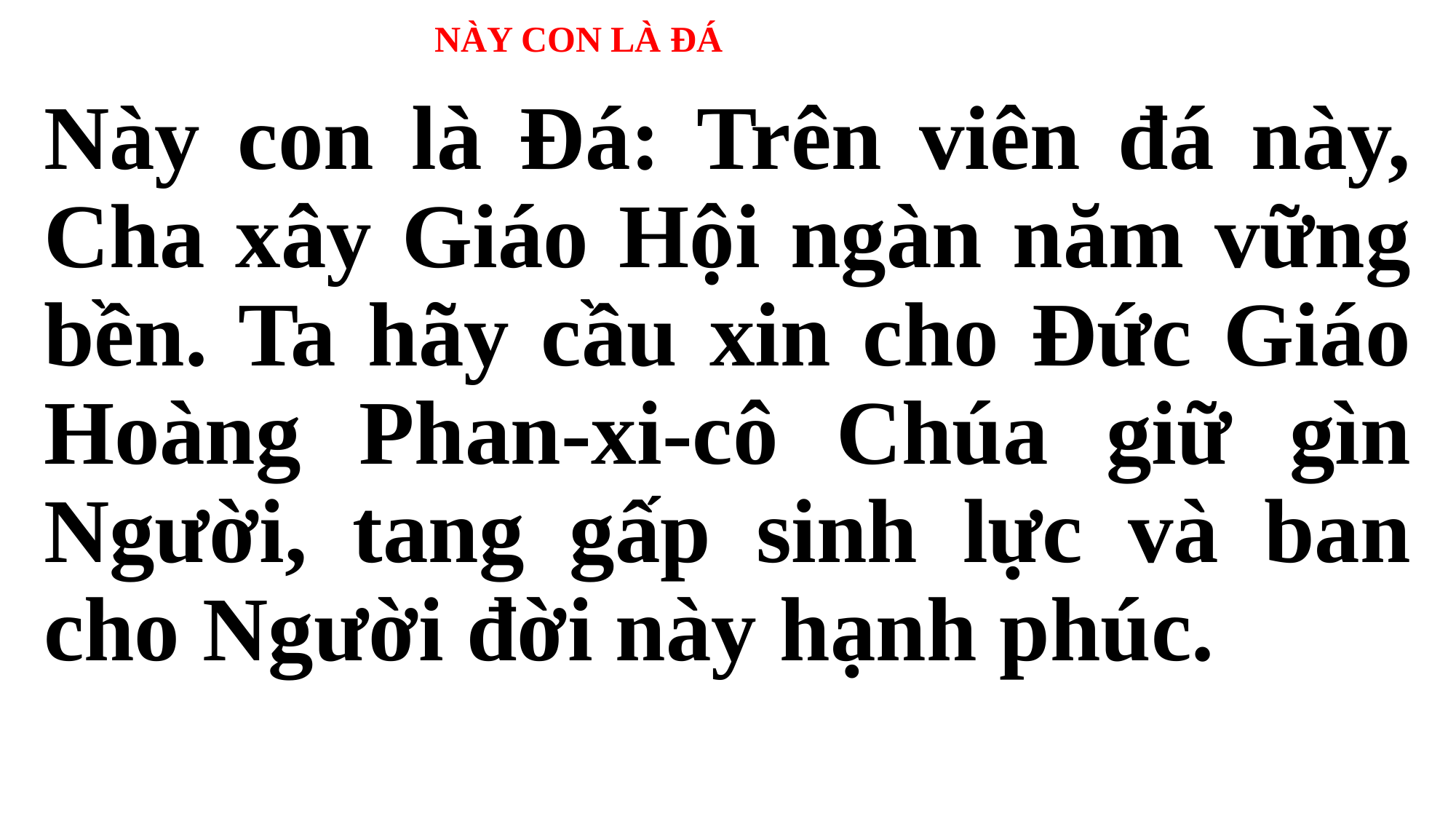

# NÀY CON LÀ ĐÁ
Này con là Đá: Trên viên đá này, Cha xây Giáo Hội ngàn năm vững bền. Ta hãy cầu xin cho Đức Giáo Hoàng Phan-xi-cô Chúa giữ gìn Người, tang gấp sinh lực và ban cho Người đời này hạnh phúc.